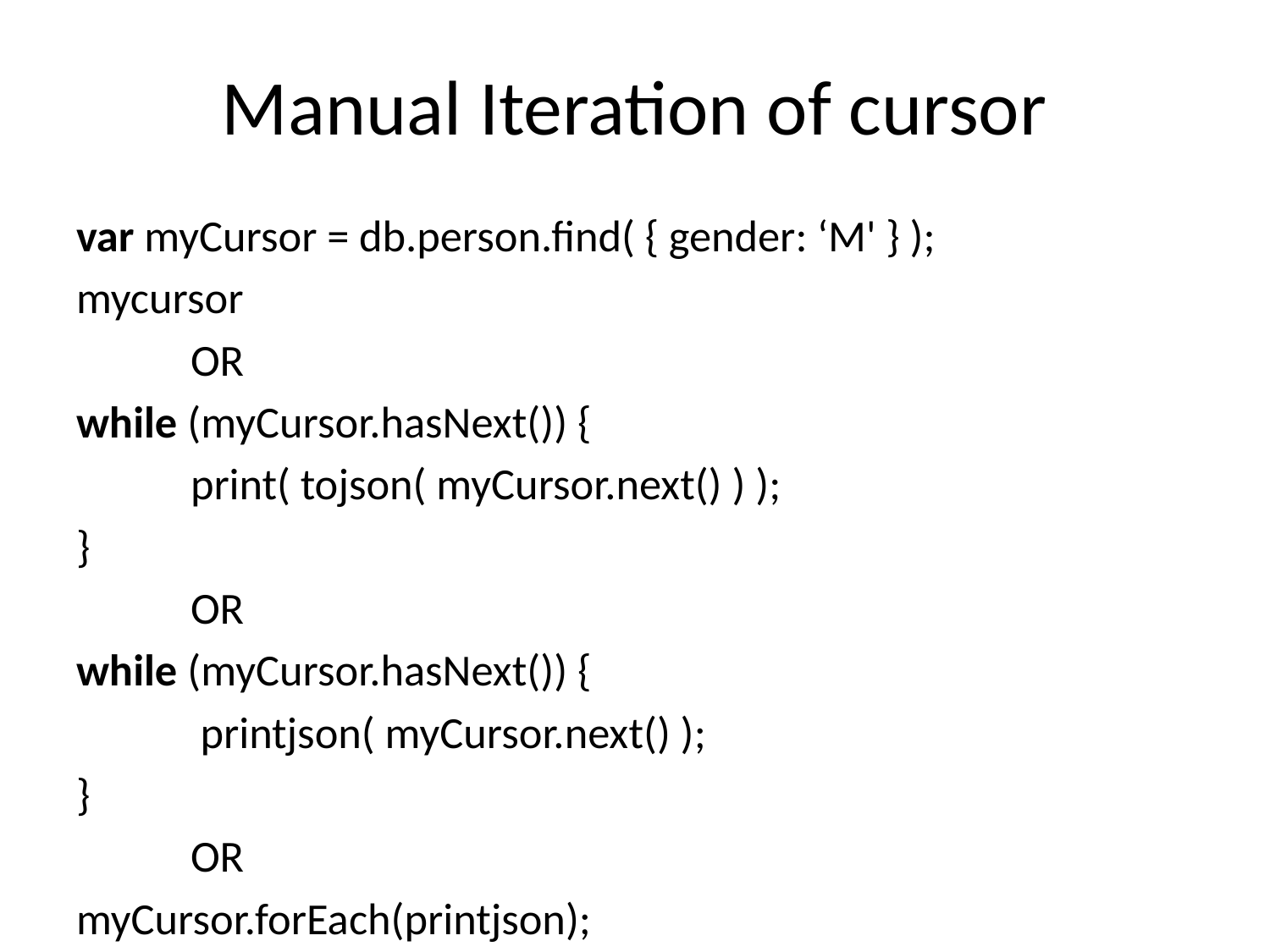

# Manual Iteration of cursor
var myCursor = db.person.find( { gender: ‘M' } );
mycursor
	OR
while (myCursor.hasNext()) {
	print( tojson( myCursor.next() ) );
}
	OR
while (myCursor.hasNext()) {
	 printjson( myCursor.next() );
}
	OR
myCursor.forEach(printjson);